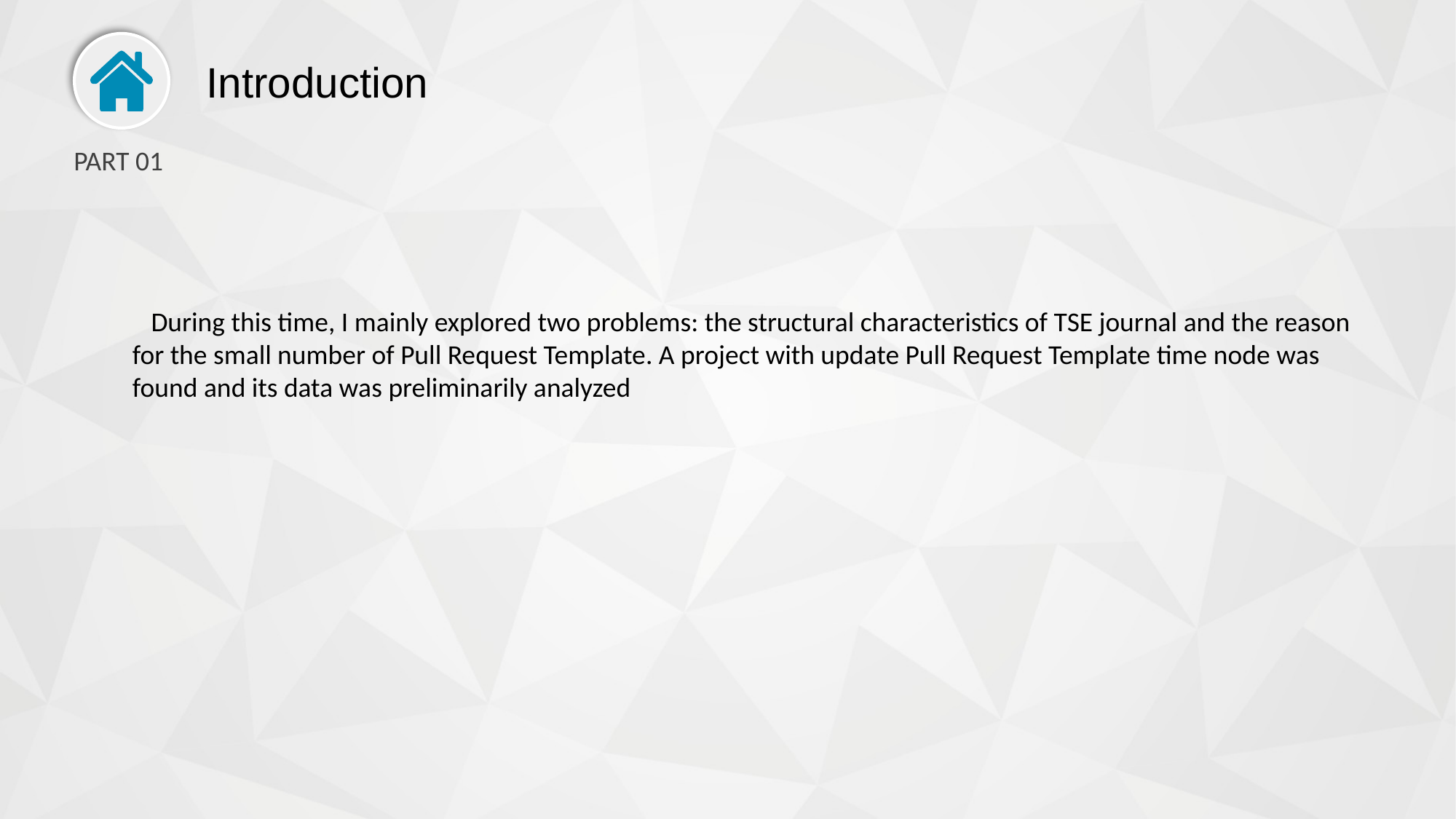

Introduction
PART 01
   During this time, I mainly explored two problems: the structural characteristics of TSE journal and the reason for the small number of Pull Request Template. A project with update Pull Request Template time node was found and its data was preliminarily analyzed